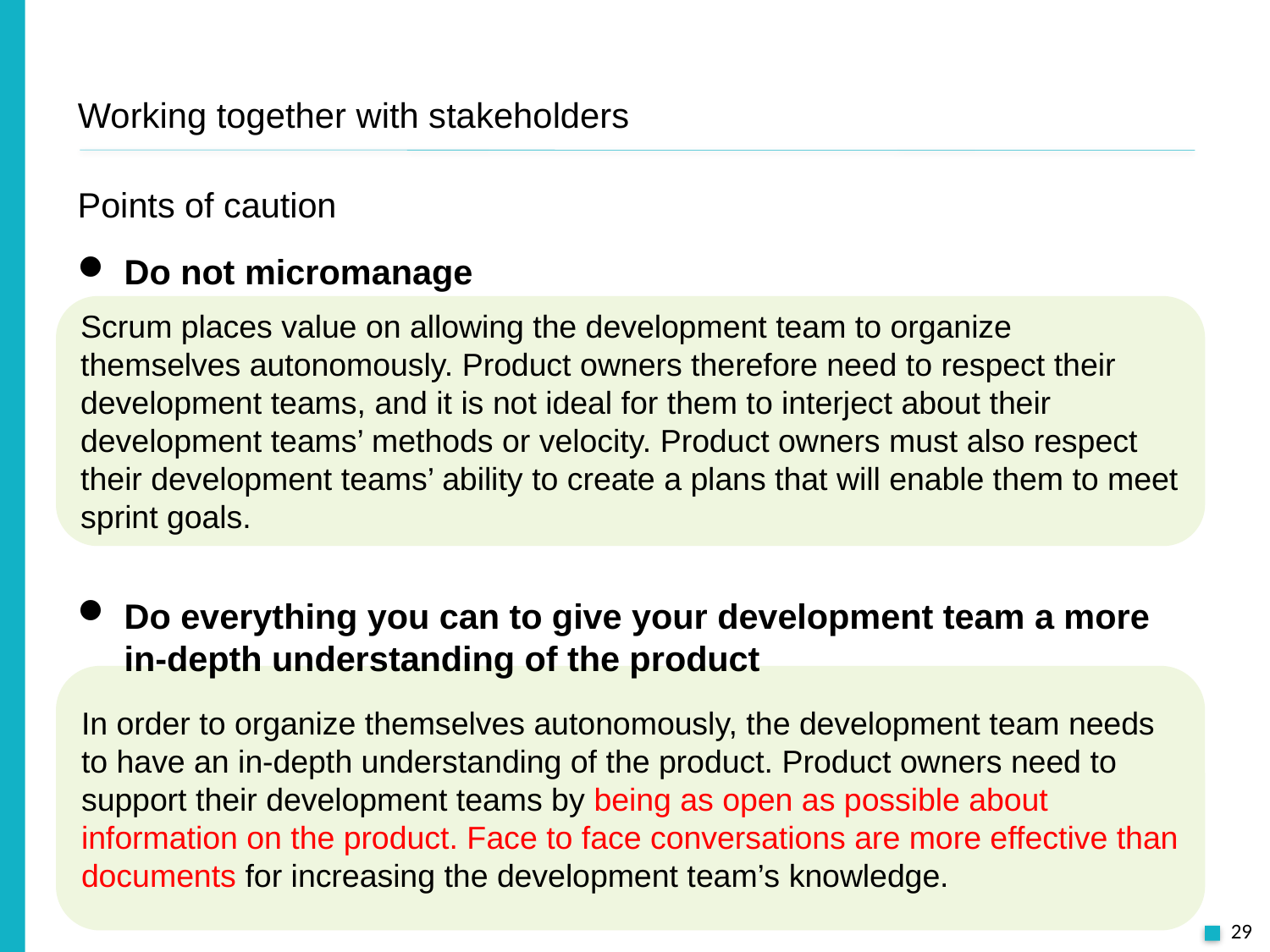

# Working together with stakeholders
Points of caution

Do not micromanage

Do everything you can to give your development team a more in-depth understanding of the product
Scrum places value on allowing the development team to organize themselves autonomously. Product owners therefore need to respect their development teams, and it is not ideal for them to interject about their development teams’ methods or velocity. Product owners must also respect their development teams’ ability to create a plans that will enable them to meet sprint goals.
In order to organize themselves autonomously, the development team needs to have an in-depth understanding of the product. Product owners need to support their development teams by being as open as possible about information on the product. Face to face conversations are more effective than documents for increasing the development team’s knowledge.
29